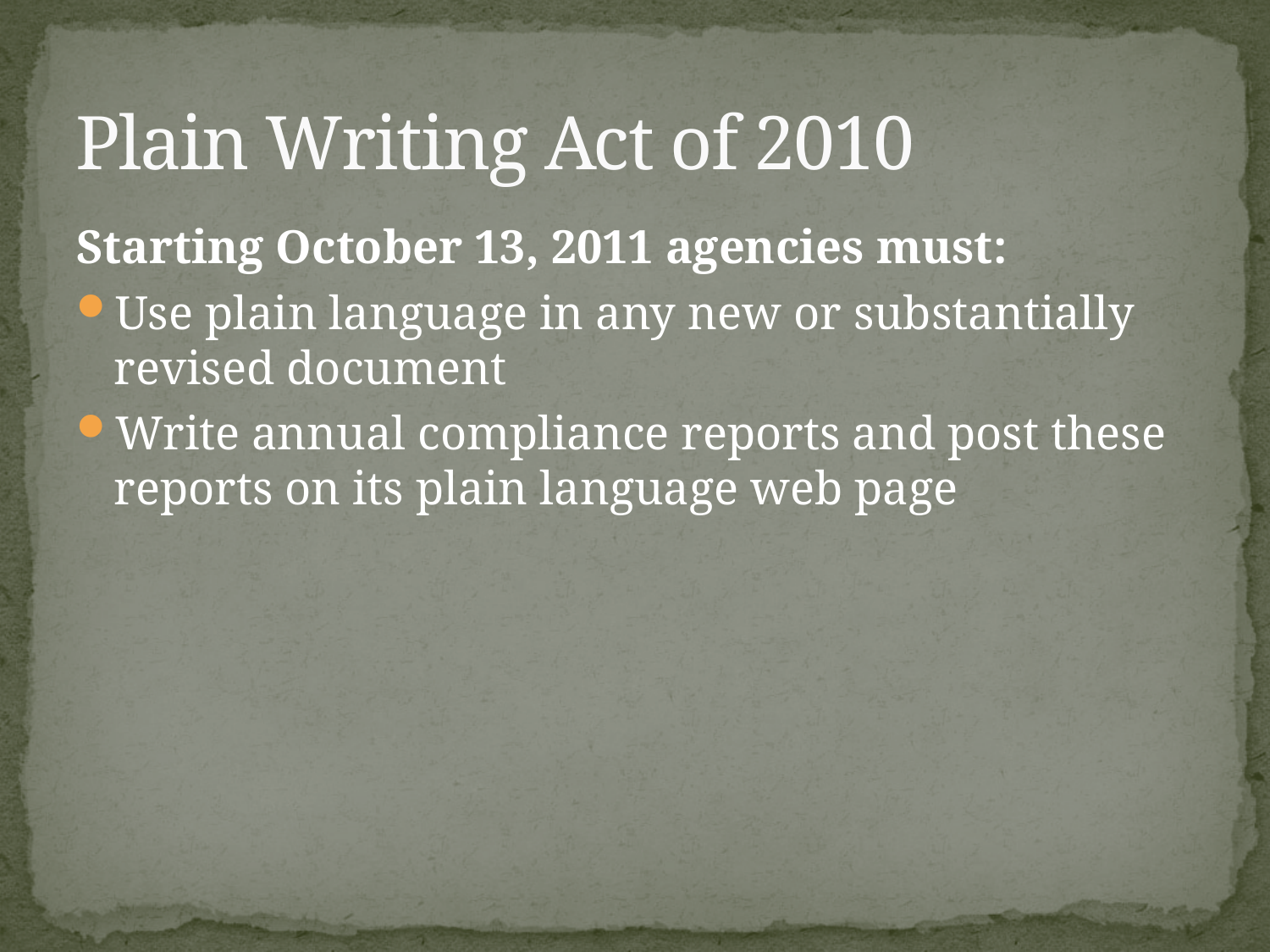

# Plain Writing Act of 2010
Starting October 13, 2011 agencies must:
Use plain language in any new or substantially revised document
Write annual compliance reports and post these reports on its plain language web page